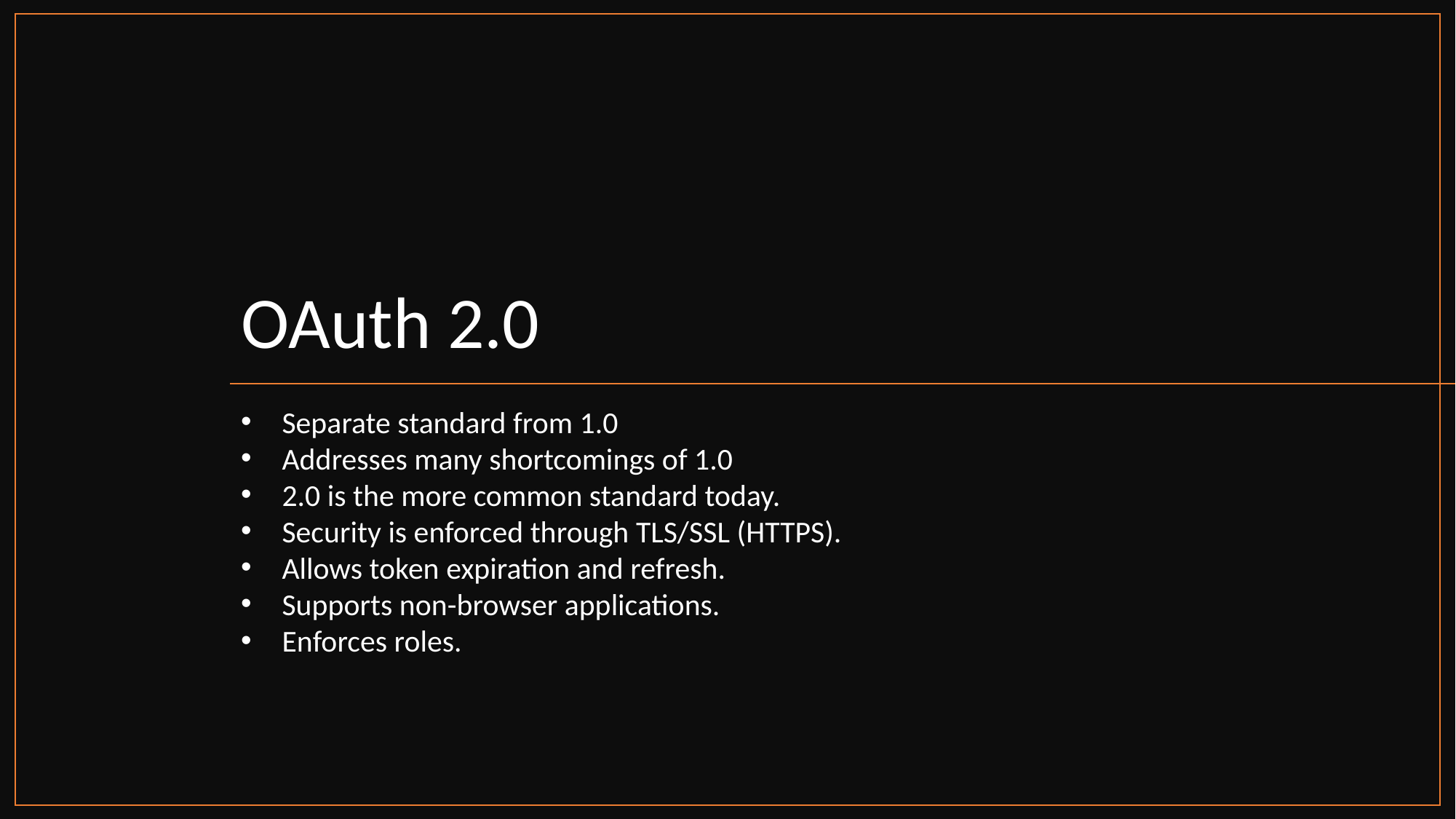

# OAuth 2.0
Separate standard from 1.0
Addresses many shortcomings of 1.0
2.0 is the more common standard today.
Security is enforced through TLS/SSL (HTTPS).
Allows token expiration and refresh.
Supports non-browser applications.
Enforces roles.